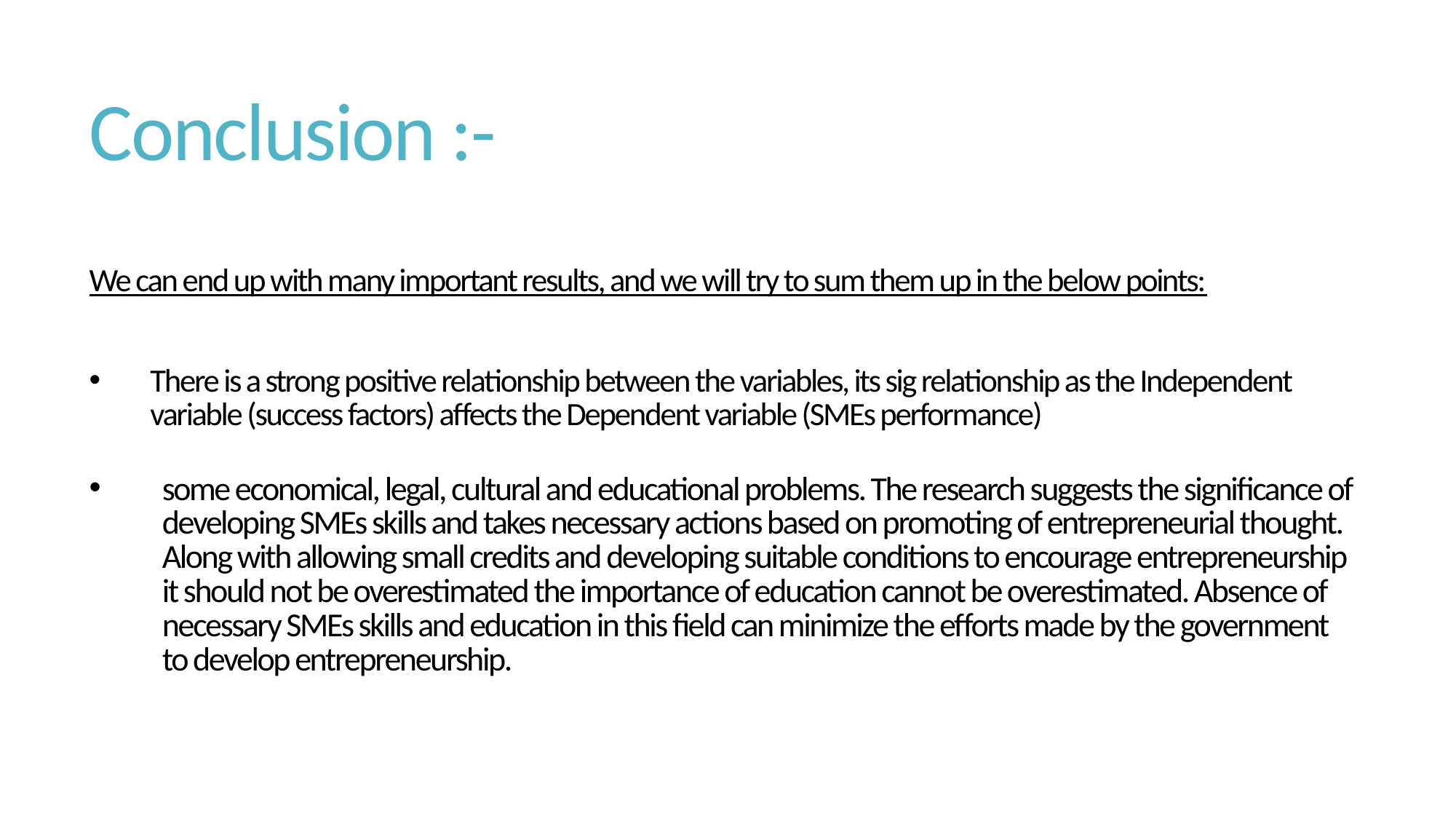

# Conclusion :-
We can end up with many important results, and we will try to sum them up in the below points:

There is a strong positive relationship between the variables, its sig relationship as the Independent variable (success factors) affects the Dependent variable (SMEs performance)

some economical, legal, cultural and educational problems. The research suggests the significance of developing SMEs skills and takes necessary actions based on promoting of entrepreneurial thought. Along with allowing small credits and developing suitable conditions to encourage entrepreneurship it should not be overestimated the importance of education cannot be overestimated. Absence of necessary SMEs skills and education in this field can minimize the efforts made by the government to develop entrepreneurship.